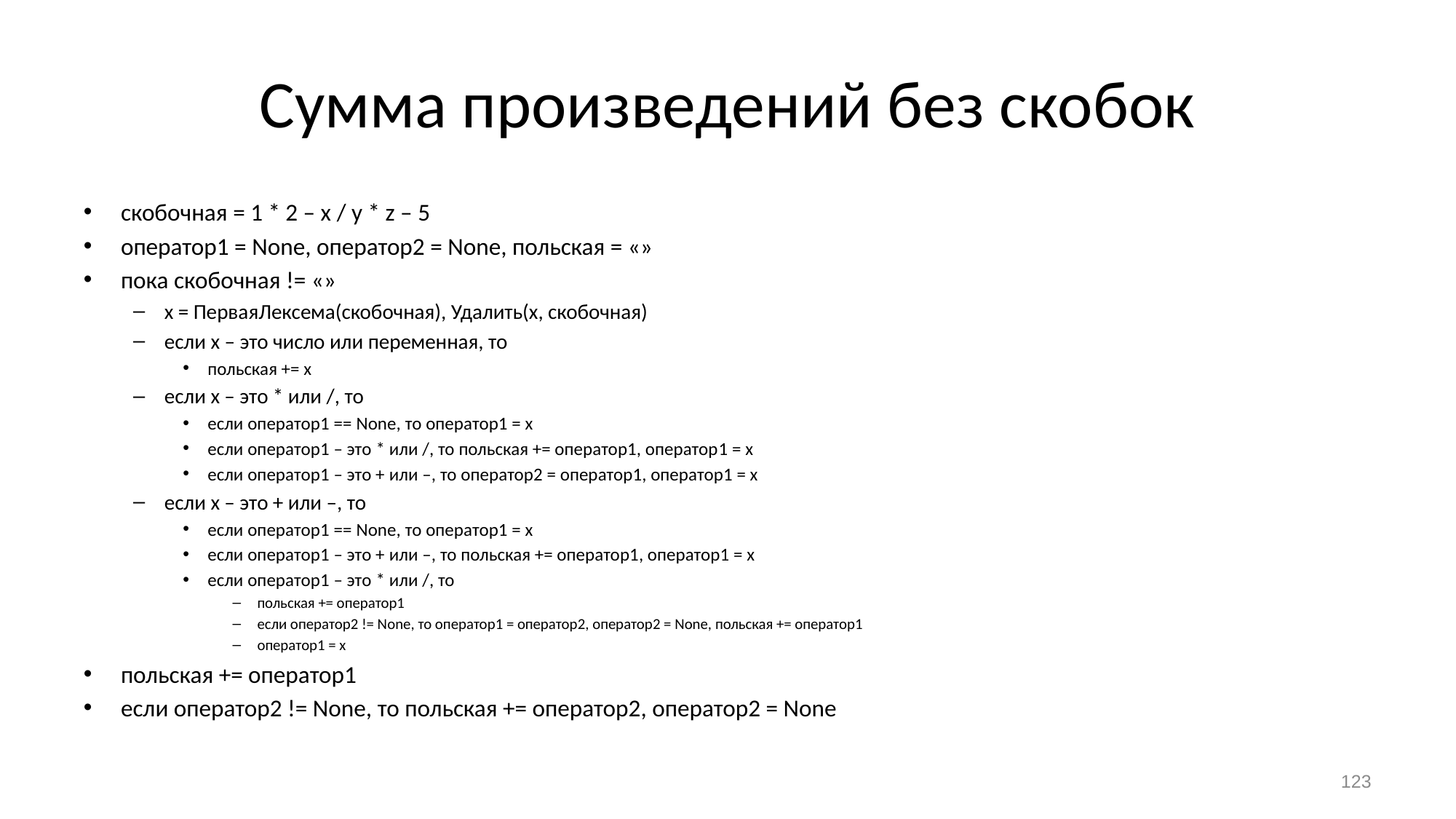

# Сумма произведений без скобок
скобочная = 1 * 2 – x / y * z – 5
оператор1 = None, оператор2 = None, польская = «»
пока скобочная != «»
х = ПерваяЛексема(скобочная), Удалить(х, скобочная)
если х – это число или переменная, то
польская += х
если х – это * или /, то
если оператор1 == None, то оператор1 = х
если оператор1 – это * или /, то польская += оператор1, оператор1 = х
если оператор1 – это + или –, то оператор2 = оператор1, оператор1 = х
если х – это + или –, то
если оператор1 == None, то оператор1 = х
если оператор1 – это + или –, то польская += оператор1, оператор1 = х
если оператор1 – это * или /, то
польская += оператор1
если оператор2 != None, то оператор1 = оператор2, оператор2 = None, польская += оператор1
оператор1 = х
польская += оператор1
если оператор2 != None, то польская += оператор2, оператор2 = None
123